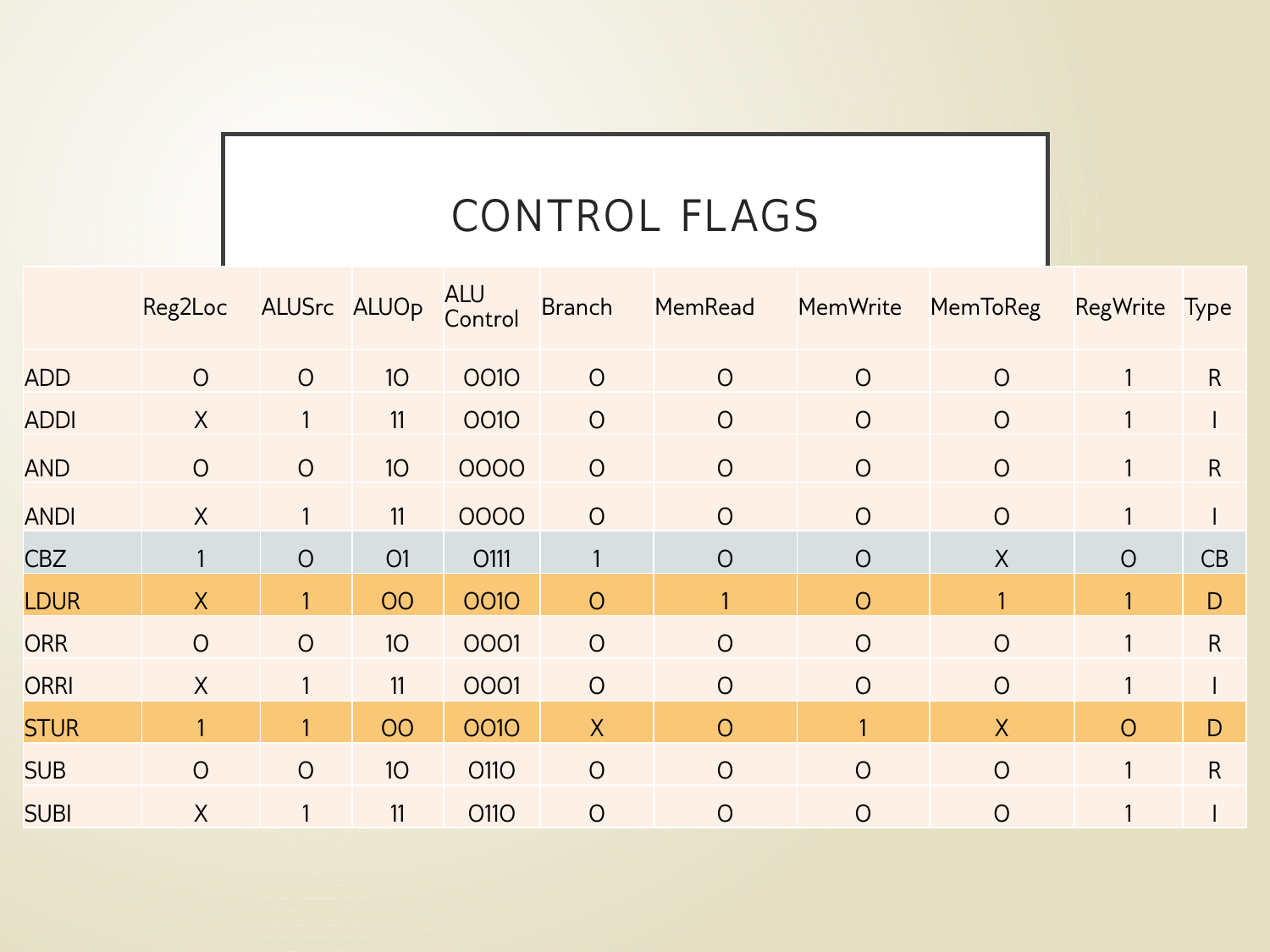

# Control Flags
|  | Reg2Loc | ALUSrc | ALUOp | ALU Control | Branch | MemRead | MemWrite | MemToReg | RegWrite | Type |
| --- | --- | --- | --- | --- | --- | --- | --- | --- | --- | --- |
| ADD | O | O | 1O | OO1O | O | O | O | O | 1 | R |
| ADDI | X | 1 | 11 | OO1O | O | O | O | O | 1 | I |
| AND | O | O | 1O | OOOO | O | O | O | O | 1 | R |
| ANDI | X | 1 | 11 | OOOO | O | O | O | O | 1 | I |
| CBZ | 1 | O | O1 | O111 | 1 | O | O | X | O | CB |
| LDUR | X | 1 | OO | OO1O | O | 1 | O | 1 | 1 | D |
| ORR | O | O | 1O | OOO1 | O | O | O | O | 1 | R |
| ORRI | X | 1 | 11 | OOO1 | O | O | O | O | 1 | I |
| STUR | 1 | 1 | OO | OO1O | X | O | 1 | X | O | D |
| SUB | O | O | 1O | O11O | O | O | O | O | 1 | R |
| SUBI | X | 1 | 11 | O11O | O | O | O | O | 1 | I |